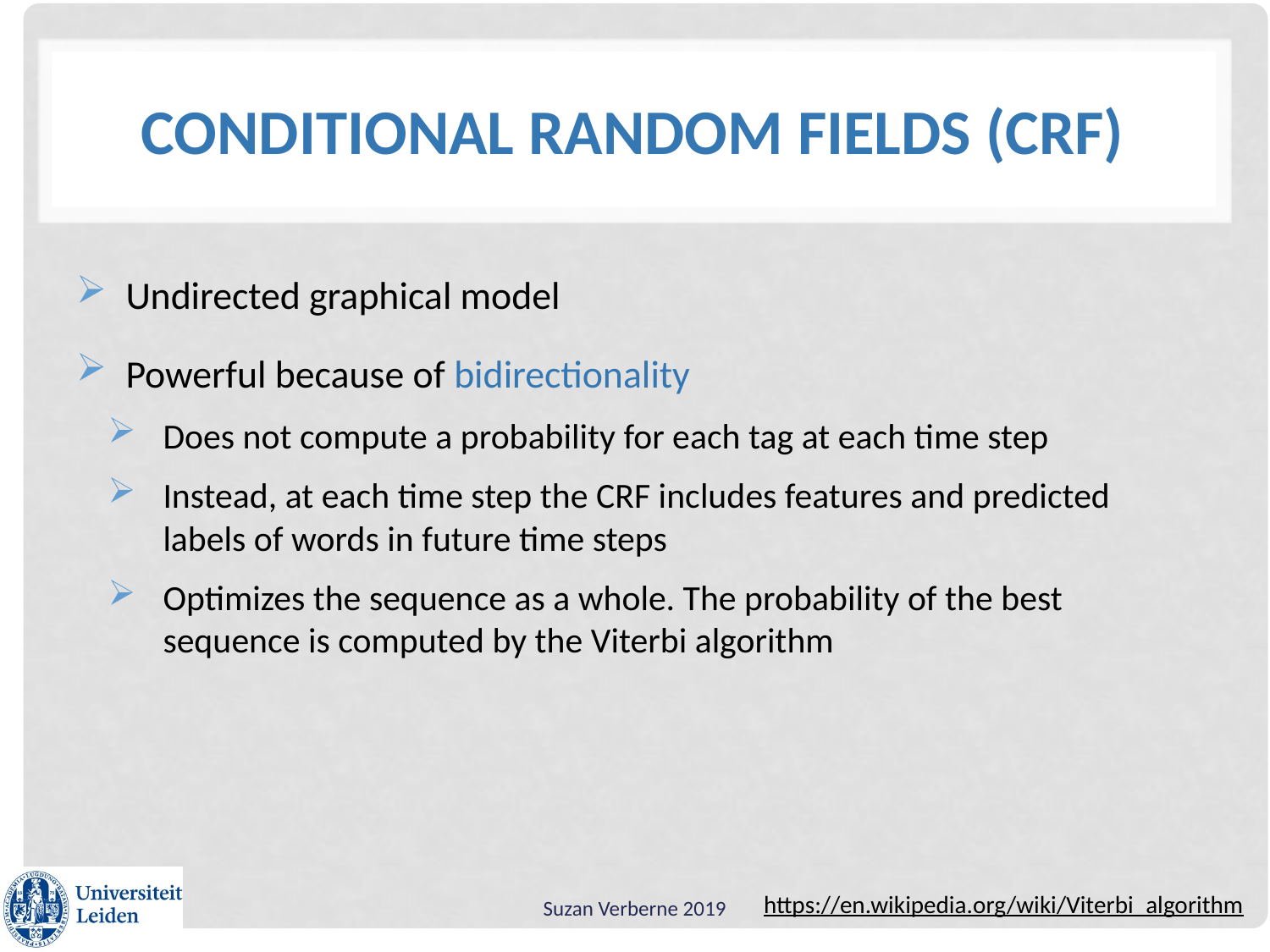

# Conditional random fields (CRF)
Undirected graphical model
Powerful because of bidirectionality
Does not compute a probability for each tag at each time step
Instead, at each time step the CRF includes features and predicted labels of words in future time steps
Optimizes the sequence as a whole. The probability of the best sequence is computed by the Viterbi algorithm

Suzan Verberne 2019
https://en.wikipedia.org/wiki/Viterbi_algorithm